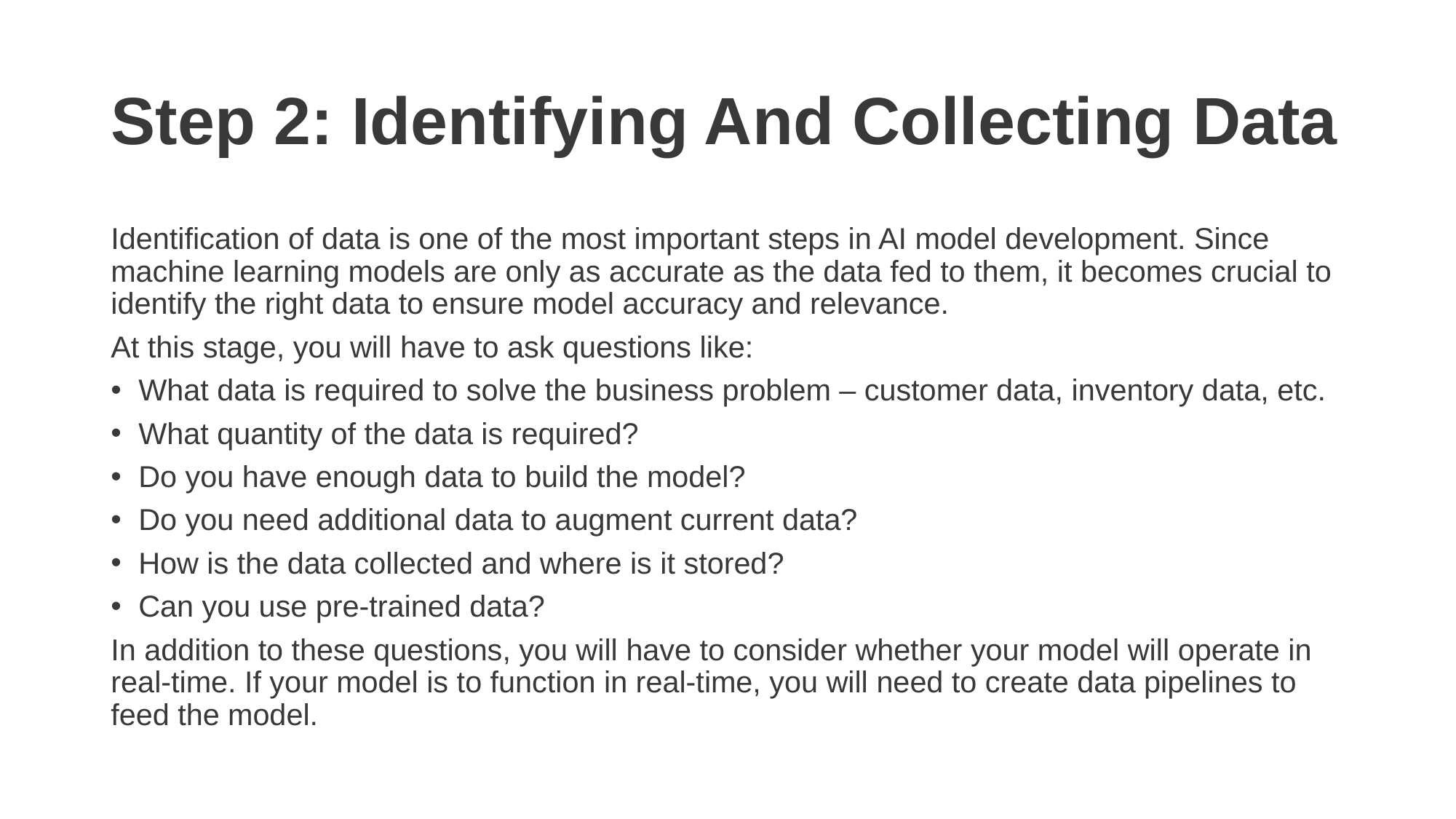

# Step 2: Identifying And Collecting Data
Identification of data is one of the most important steps in AI model development. Since machine learning models are only as accurate as the data fed to them, it becomes crucial to identify the right data to ensure model accuracy and relevance.
At this stage, you will have to ask questions like:
What data is required to solve the business problem – customer data, inventory data, etc.
What quantity of the data is required?
Do you have enough data to build the model?
Do you need additional data to augment current data?
How is the data collected and where is it stored?
Can you use pre-trained data?
In addition to these questions, you will have to consider whether your model will operate in real-time. If your model is to function in real-time, you will need to create data pipelines to feed the model.